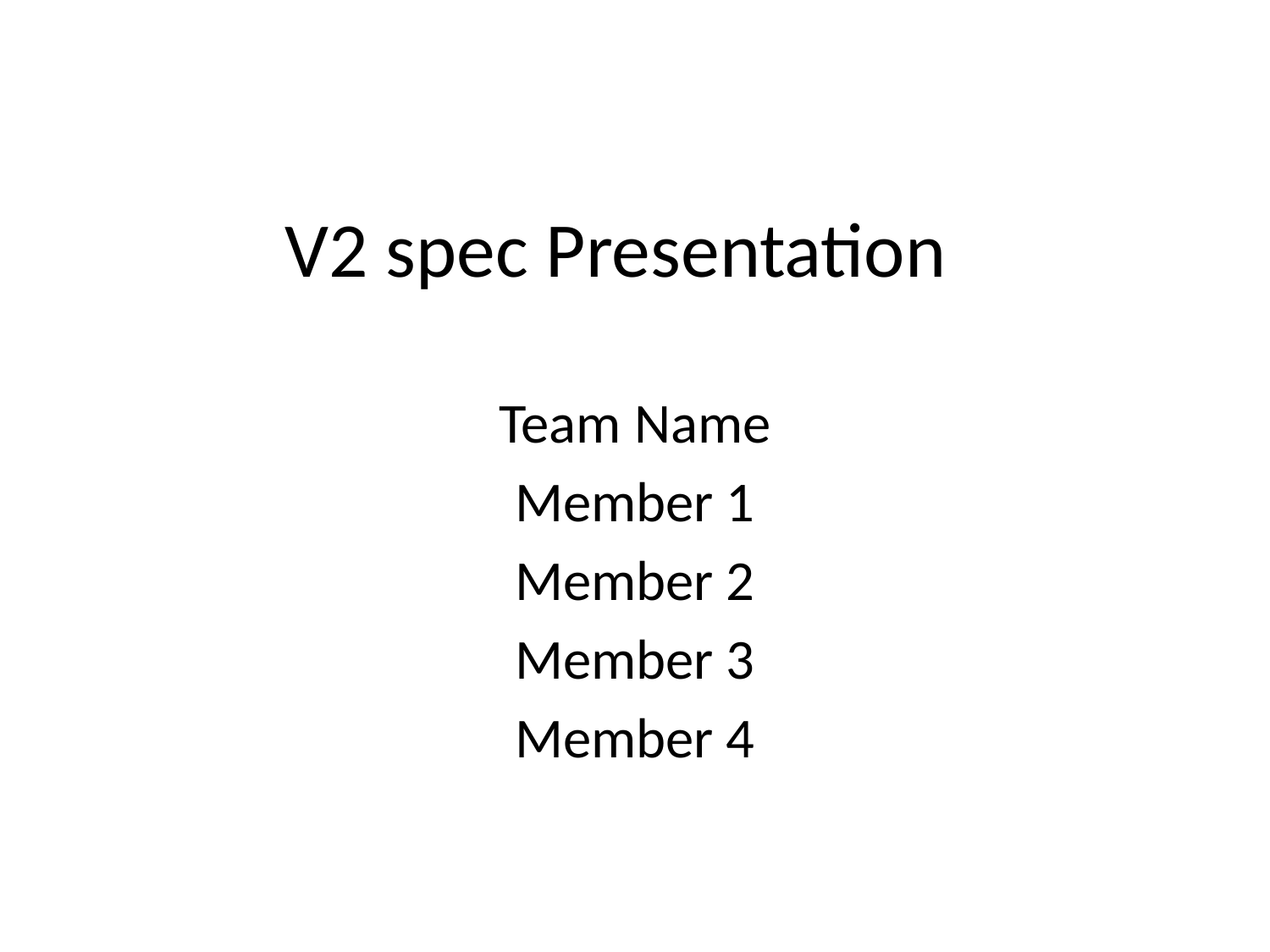

# V2 spec Presentation
Team Name
Member 1
Member 2
Member 3
Member 4